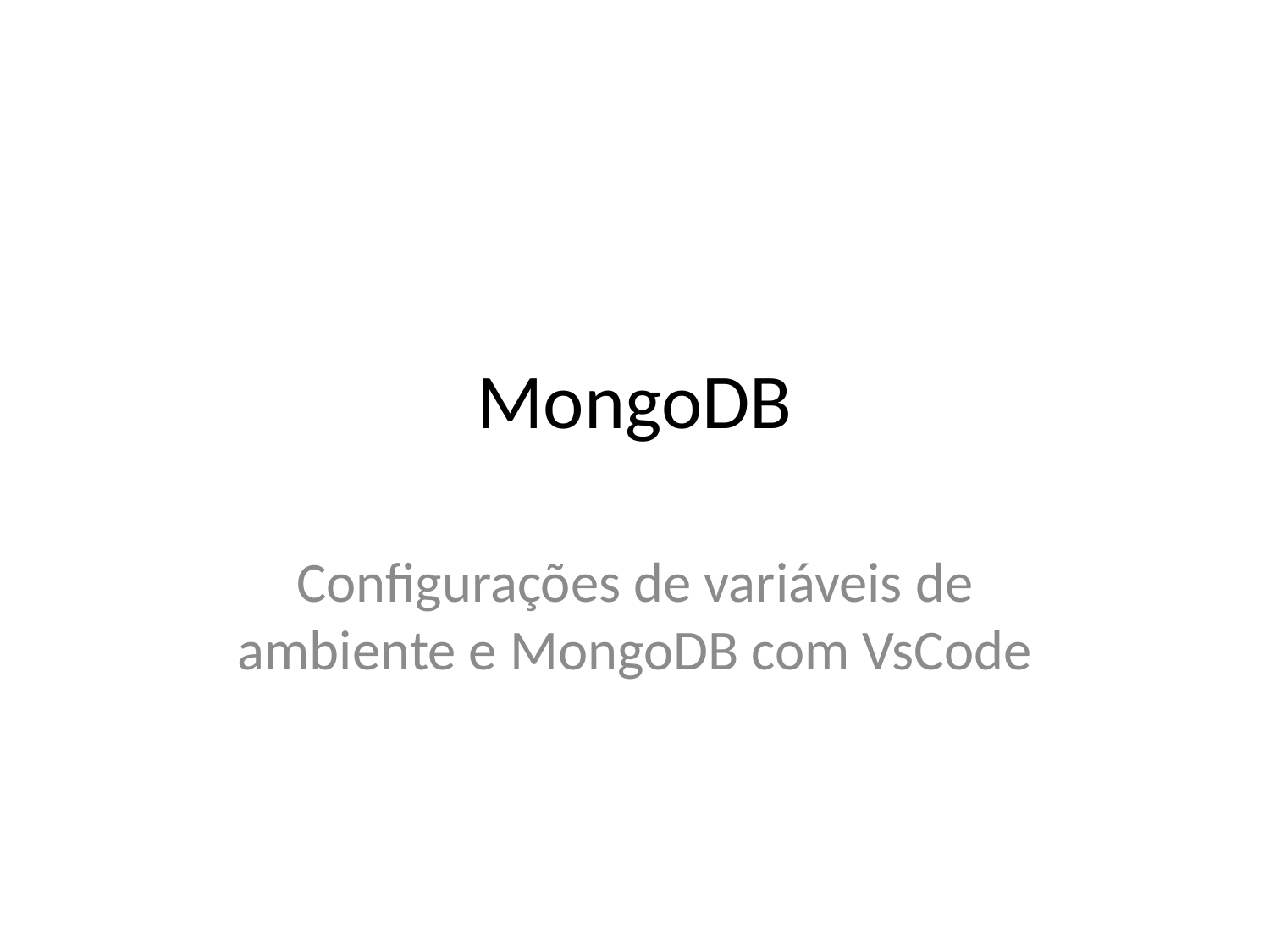

# MongoDB
Configurações de variáveis de ambiente e MongoDB com VsCode